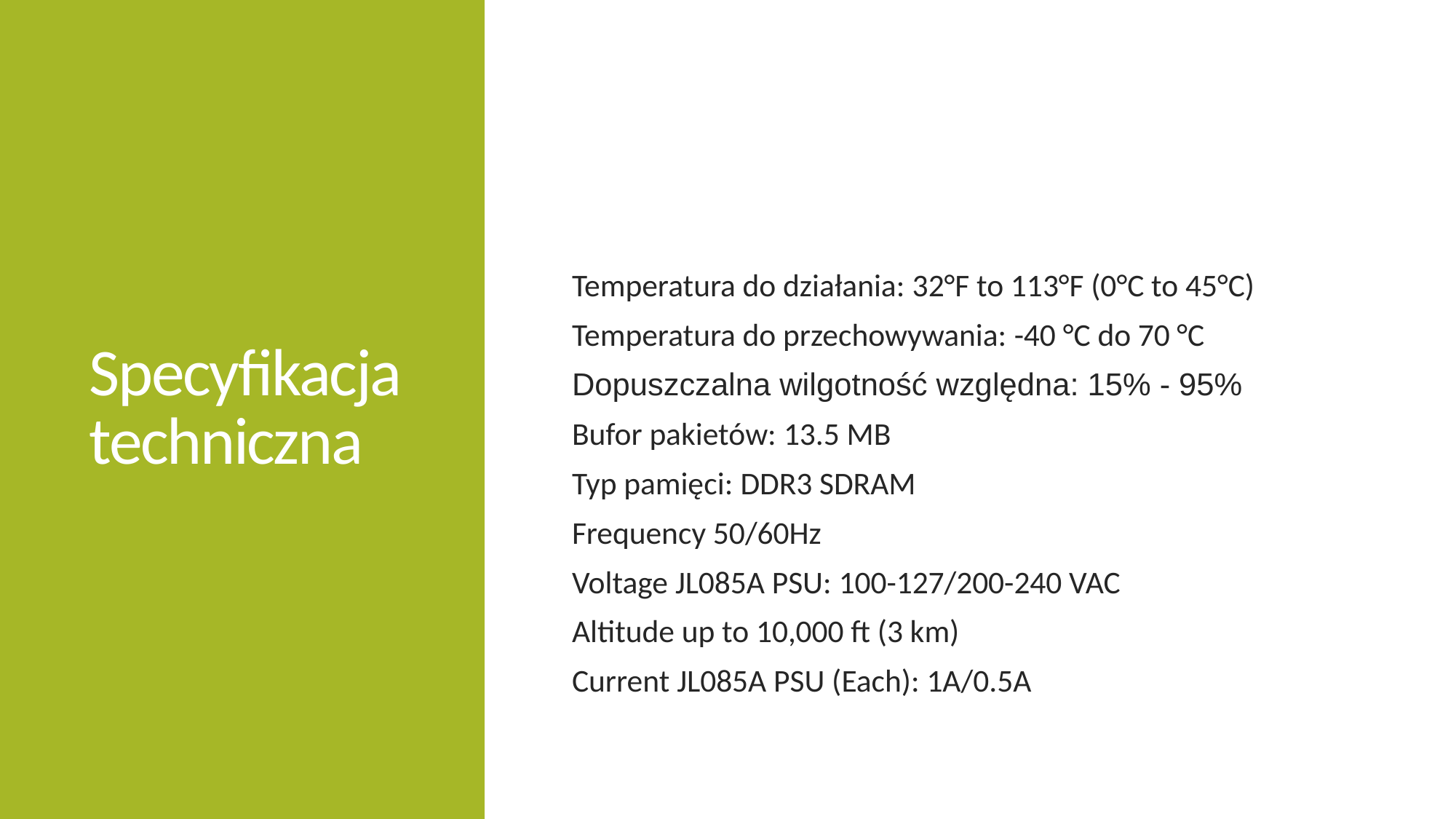

# Specyfikacja techniczna

Temperatura do działania: 32°F to 113°F (0°C to 45°C)
Temperatura do przechowywania: -40 °C do 70 °C
Dopuszczalna wilgotność względna: 15% - 95%
Bufor pakietów: 13.5 MB
Typ pamięci: DDR3 SDRAM
Frequency 50/60Hz
Voltage JL085A PSU: 100-127/200-240 VAC
Altitude up to 10,000 ft (3 km)
Current JL085A PSU (Each): 1A/0.5A